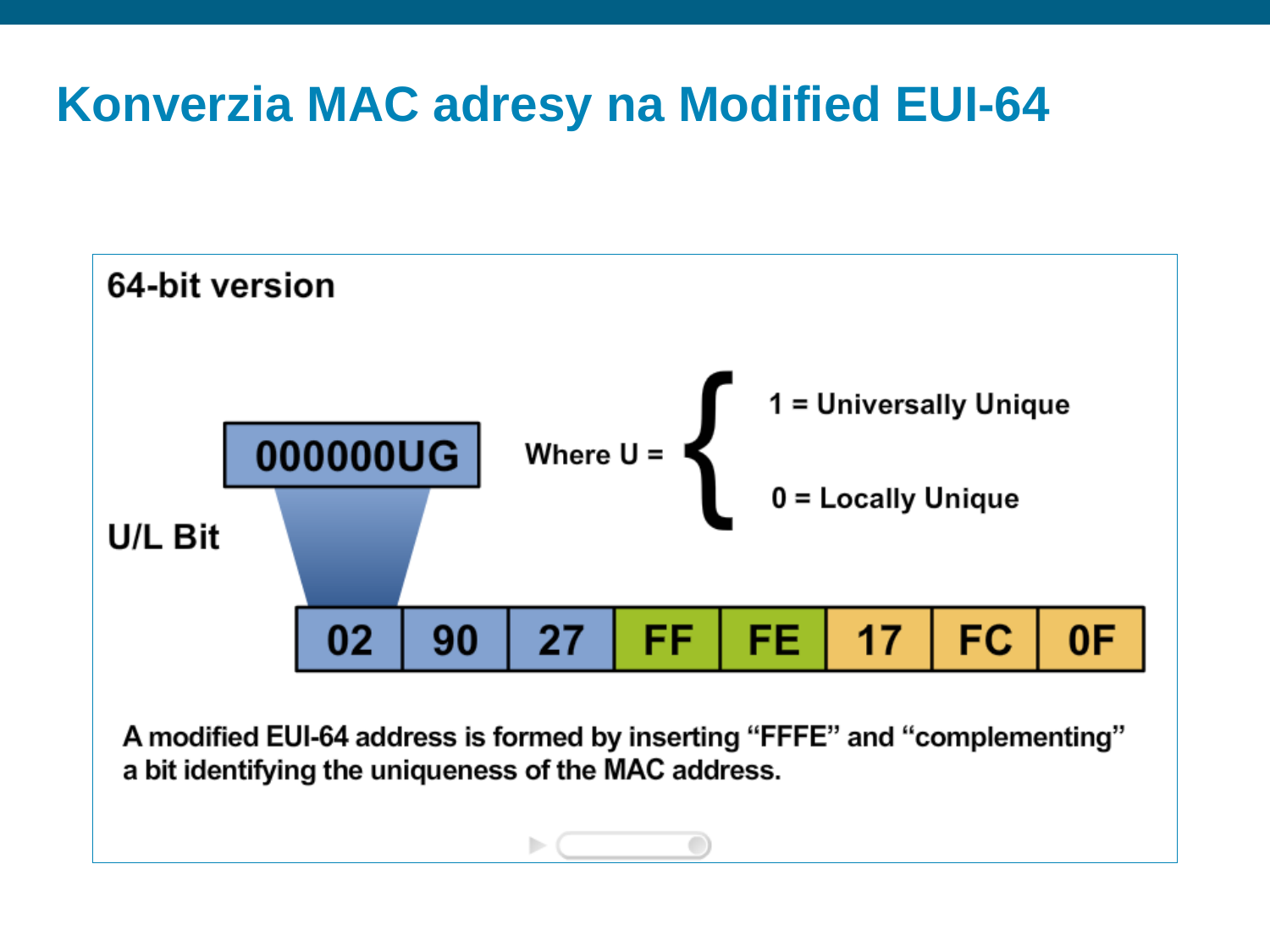

# Konverzia MAC adresy na Modified EUI-64